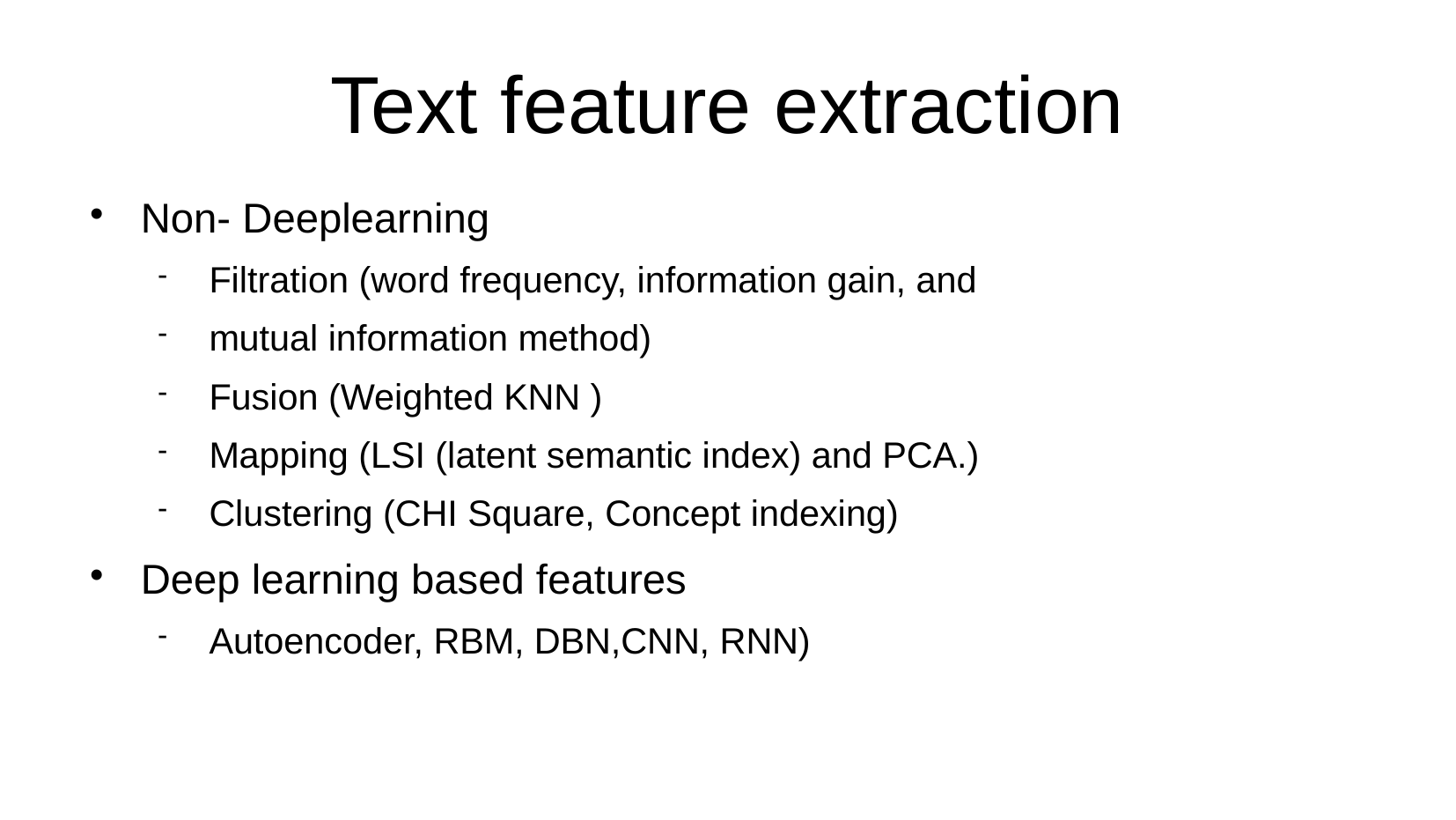

Text feature extraction
Non- Deeplearning
Filtration (word frequency, information gain, and
mutual information method)
Fusion (Weighted KNN )
Mapping (LSI (latent semantic index) and PCA.)
Clustering (CHI Square, Concept indexing)
Deep learning based features
Autoencoder, RBM, DBN,CNN, RNN)